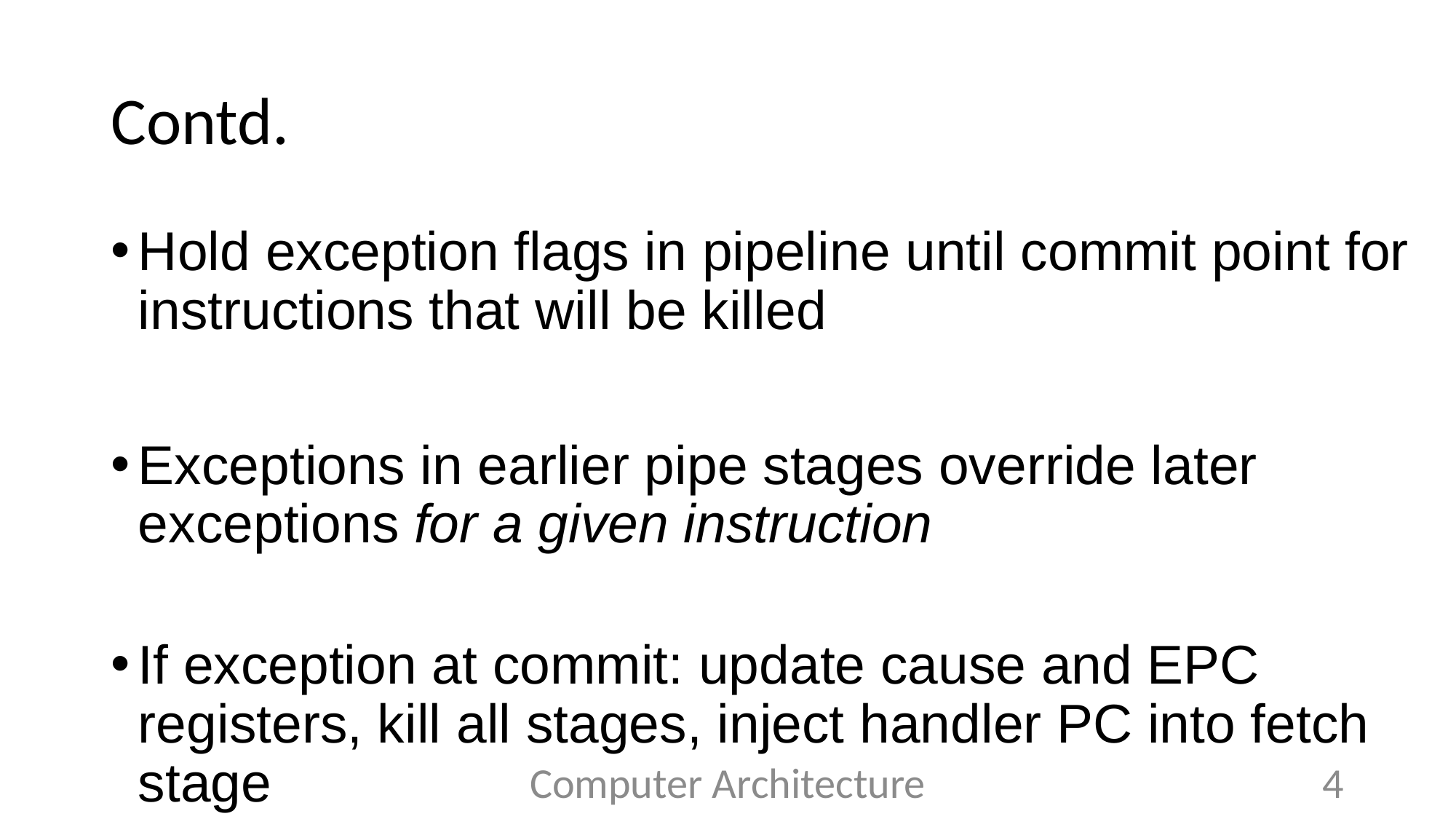

# Contd.
Hold exception flags in pipeline until commit point for instructions that will be killed

Exceptions in earlier pipe stages override later exceptions for a given instruction

If exception at commit: update cause and EPC registers, kill all stages, inject handler PC into fetch stage
Computer Architecture
4